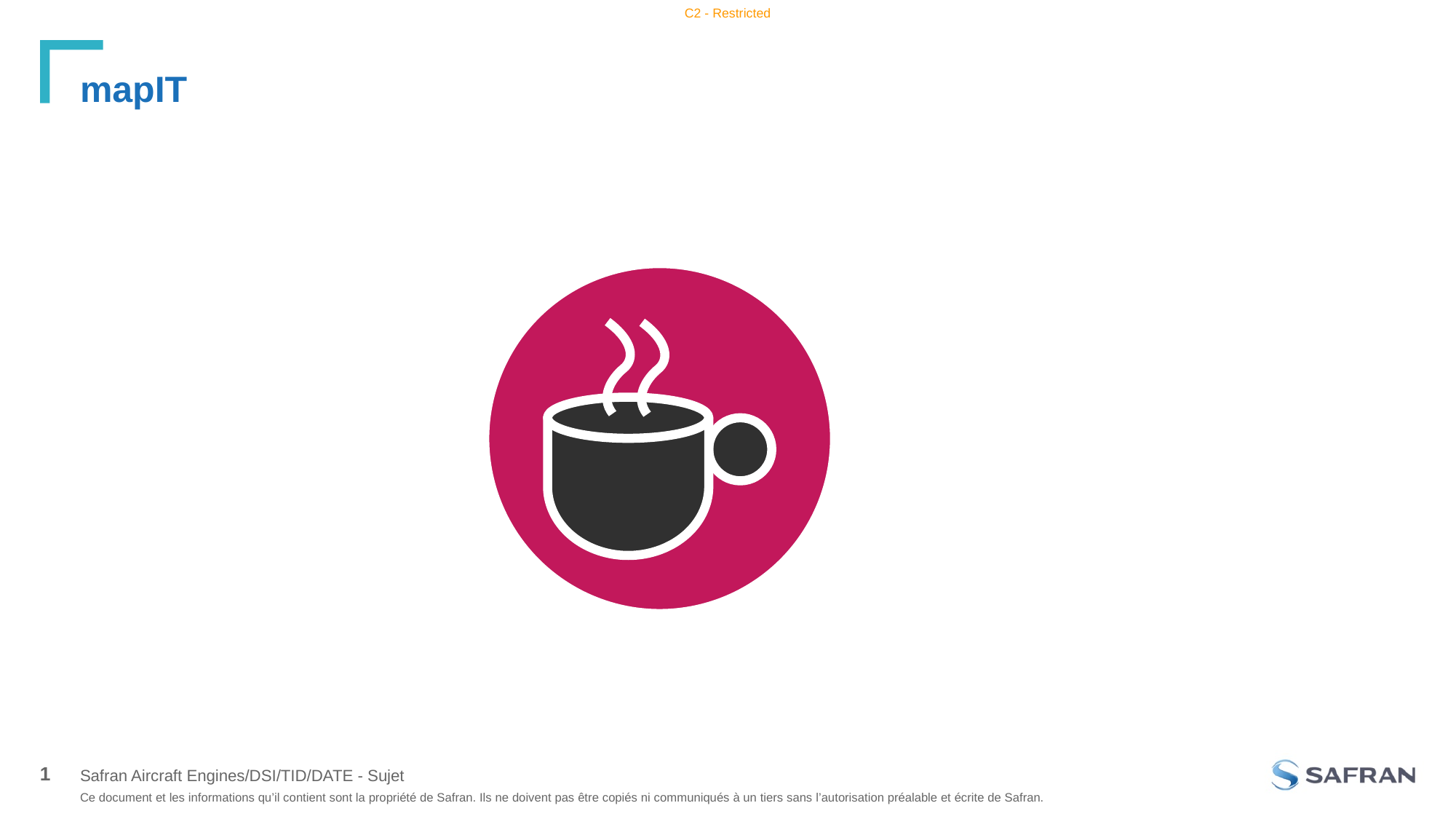

# mapIT

1
Safran Aircraft Engines/DSI/TID/DATE - Sujet